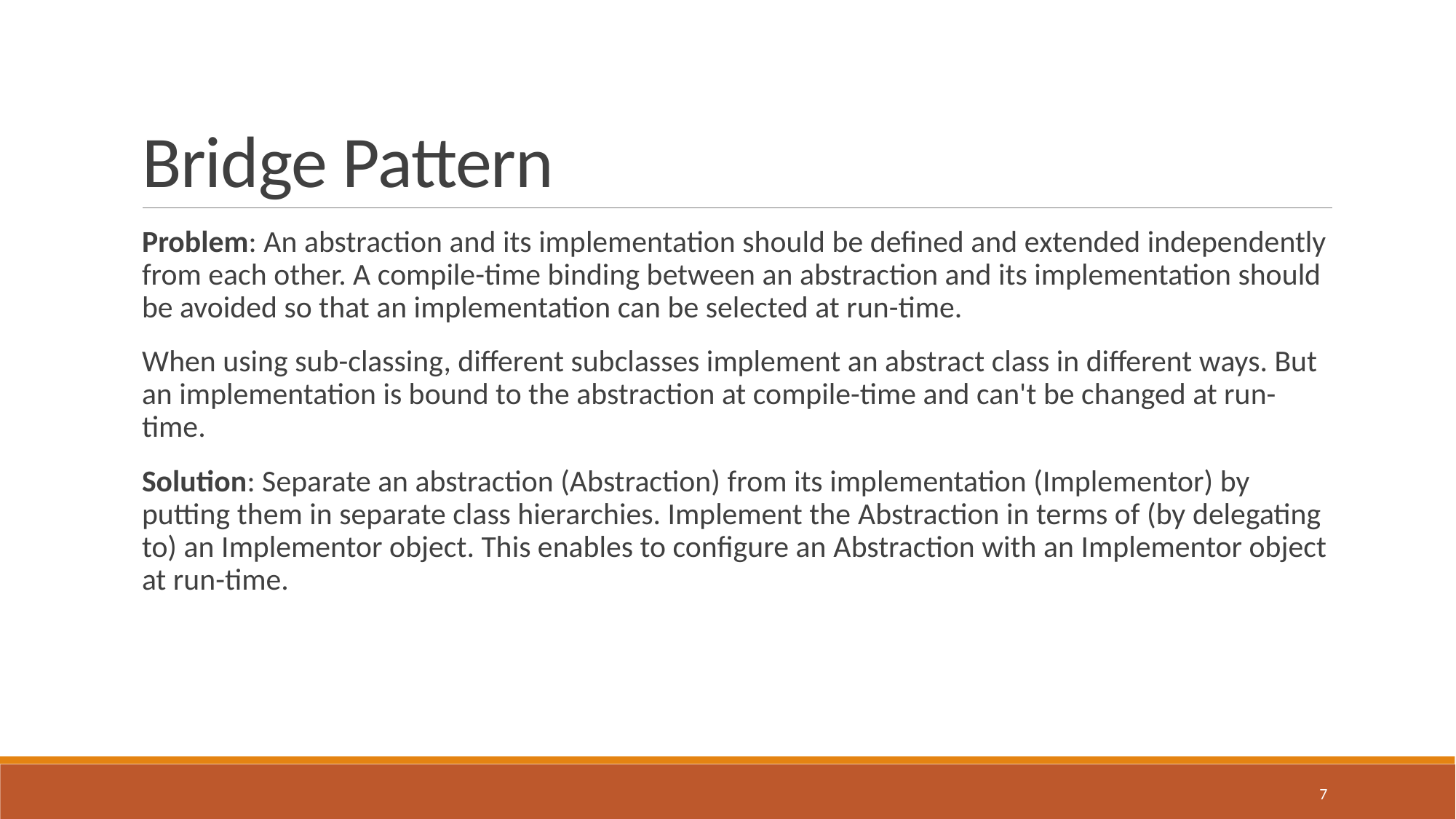

# Bridge Pattern
Problem: An abstraction and its implementation should be defined and extended independently from each other. A compile-time binding between an abstraction and its implementation should be avoided so that an implementation can be selected at run-time.
When using sub-classing, different subclasses implement an abstract class in different ways. But an implementation is bound to the abstraction at compile-time and can't be changed at run-time.
Solution: Separate an abstraction (Abstraction) from its implementation (Implementor) by putting them in separate class hierarchies. Implement the Abstraction in terms of (by delegating to) an Implementor object. This enables to configure an Abstraction with an Implementor object at run-time.
7